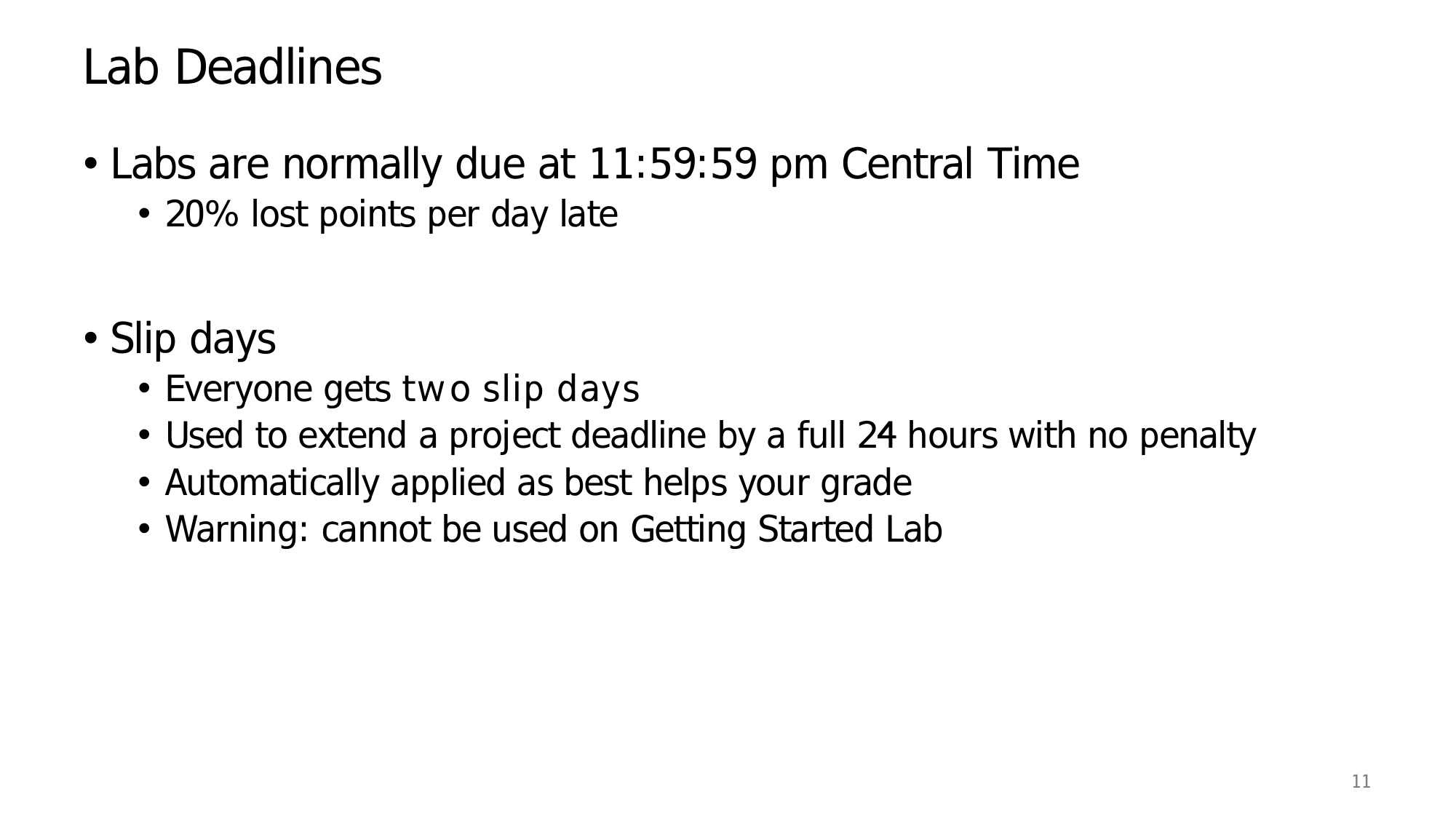

# Lab Deadlines
Labs are normally due at 11:59:59 pm Central Time
20% lost points per day late

Slip days
Everyone gets two slip days
Used to extend a project deadline by a full 24 hours with no penalty
Automatically applied as best helps your grade
Warning: cannot be used on Getting Started Lab
11